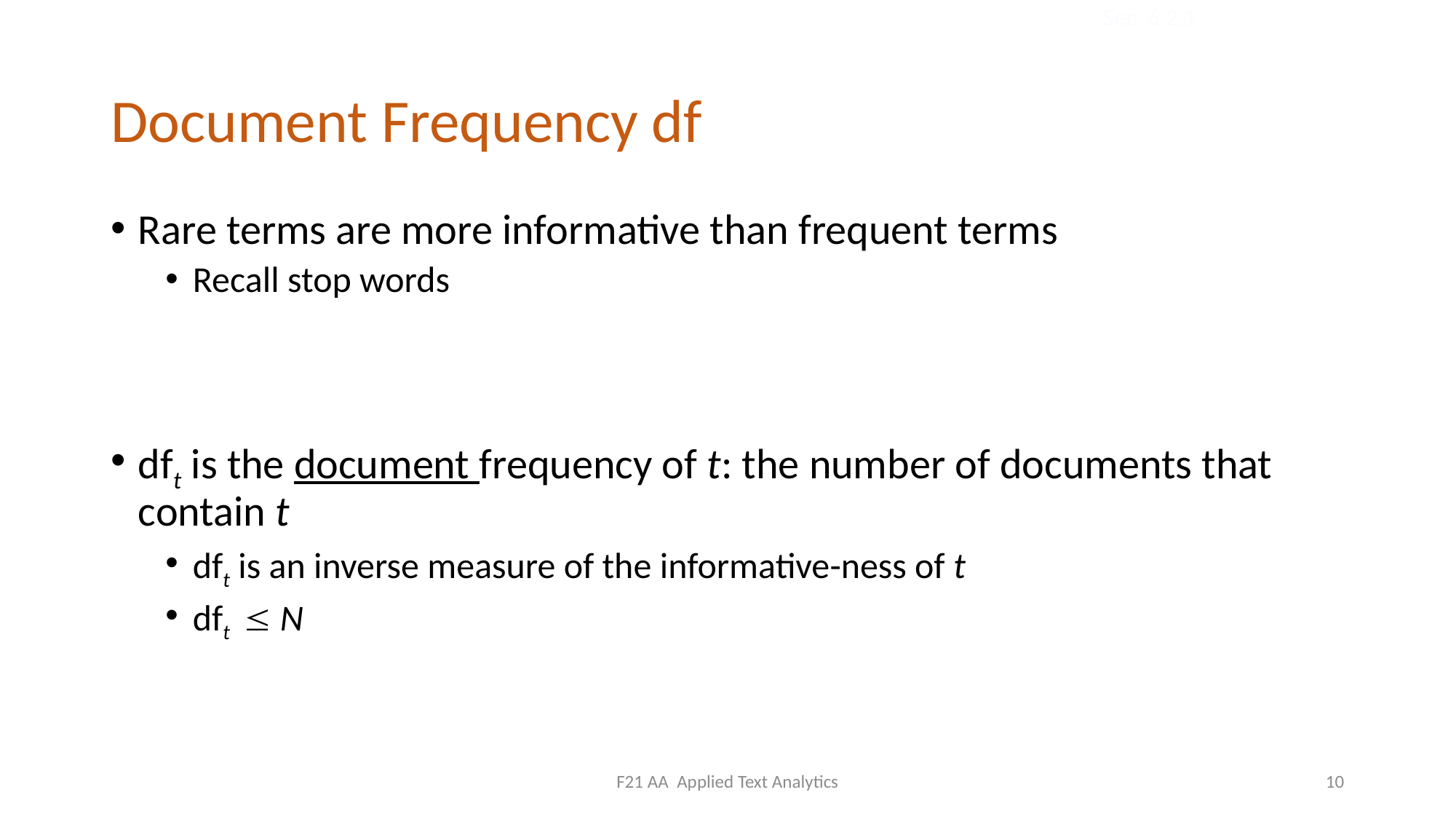

Sec. 6.2.1
# Document Frequency df
Rare terms are more informative than frequent terms
Recall stop words

dft is the document frequency of t: the number of documents that contain t
dft is an inverse measure of the informative-ness of t
dft  ≤ N

F21 AA  Applied Text Analytics
10